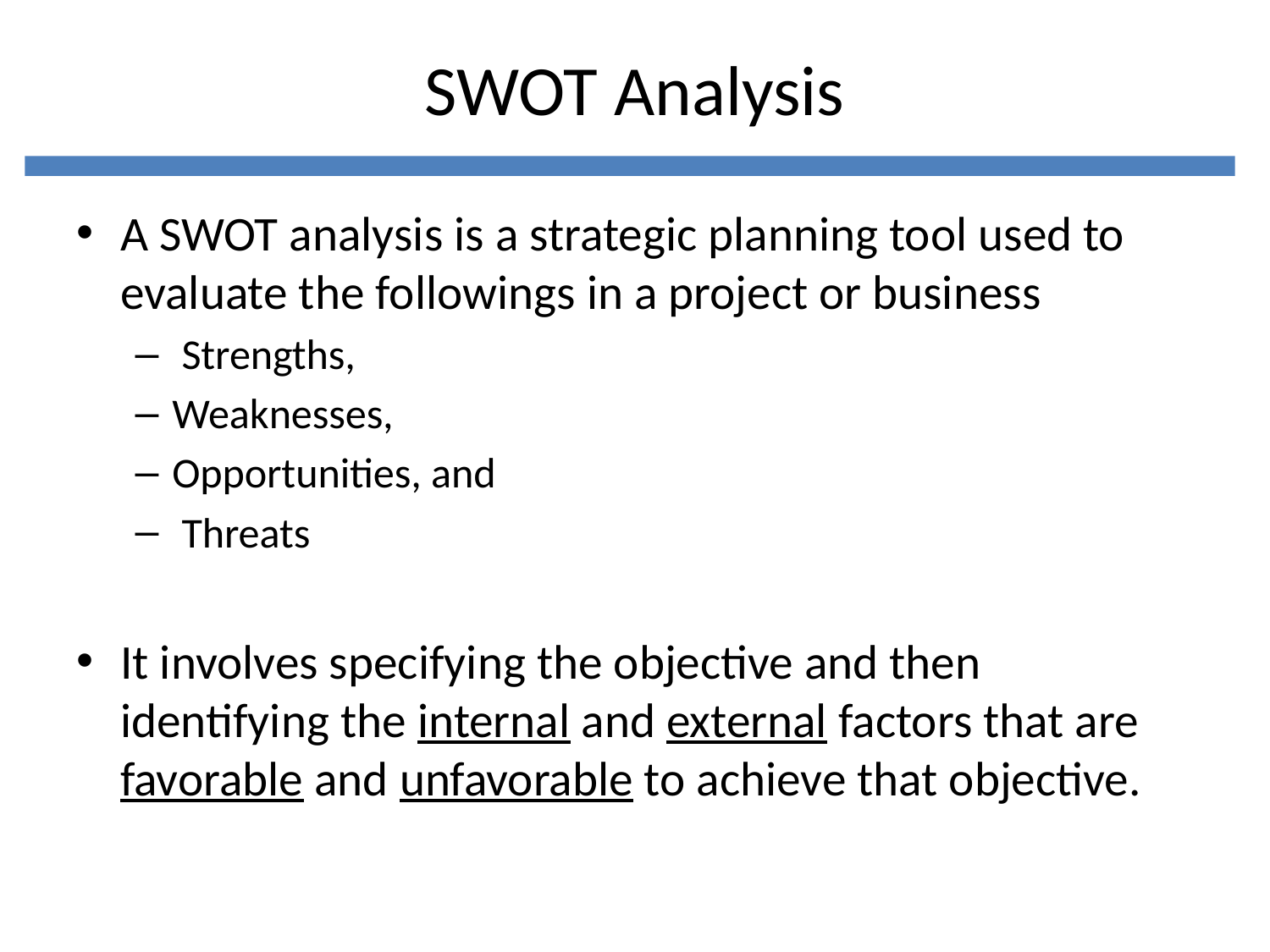

# SWOT Analysis
A SWOT analysis is a strategic planning tool used to evaluate the followings in a project or business
 Strengths,
Weaknesses,
Opportunities, and
 Threats

It involves specifying the objective and then identifying the internal and external factors that are favorable and unfavorable to achieve that objective.